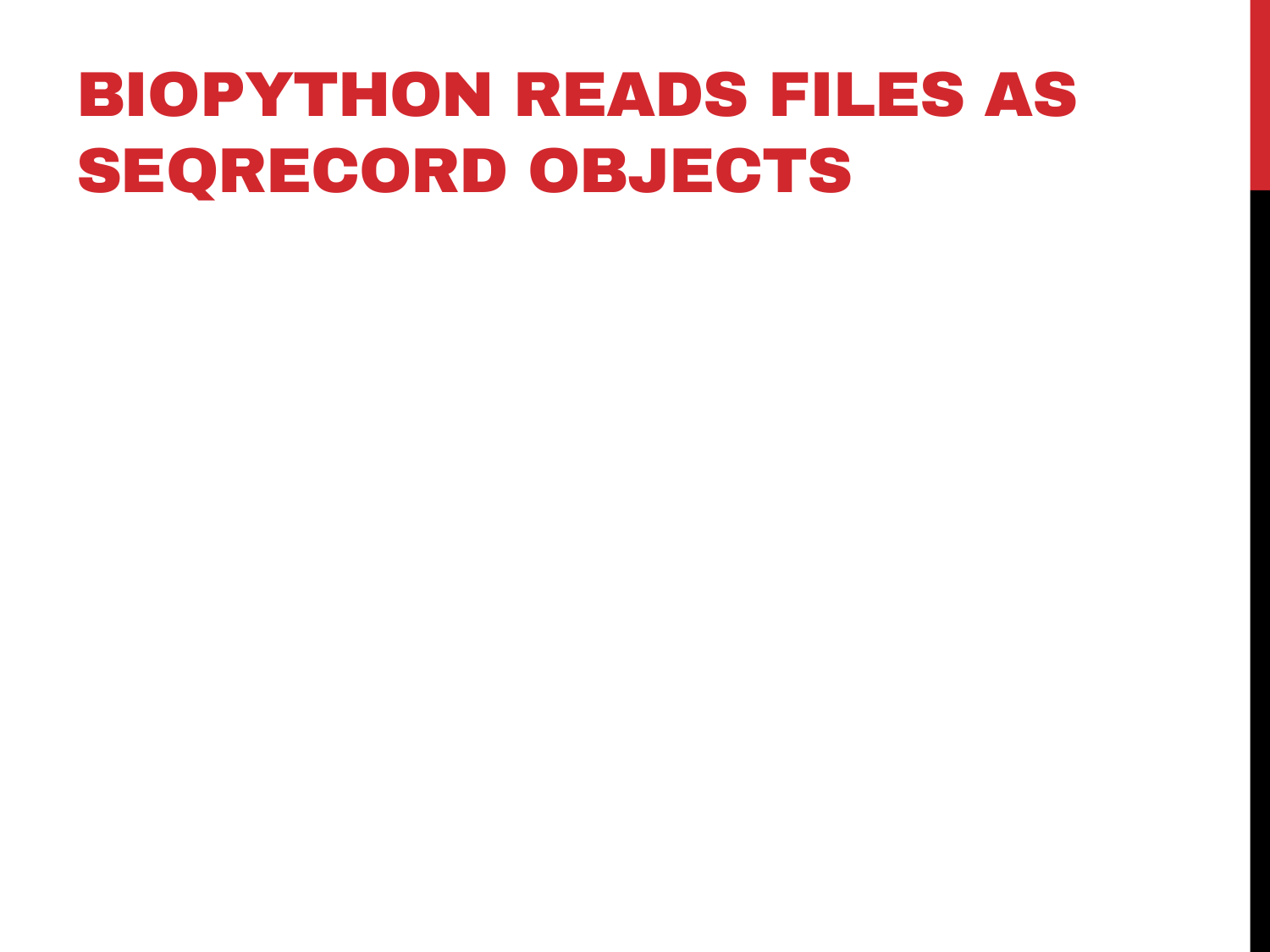

# biopython reads files as seqrecord objects